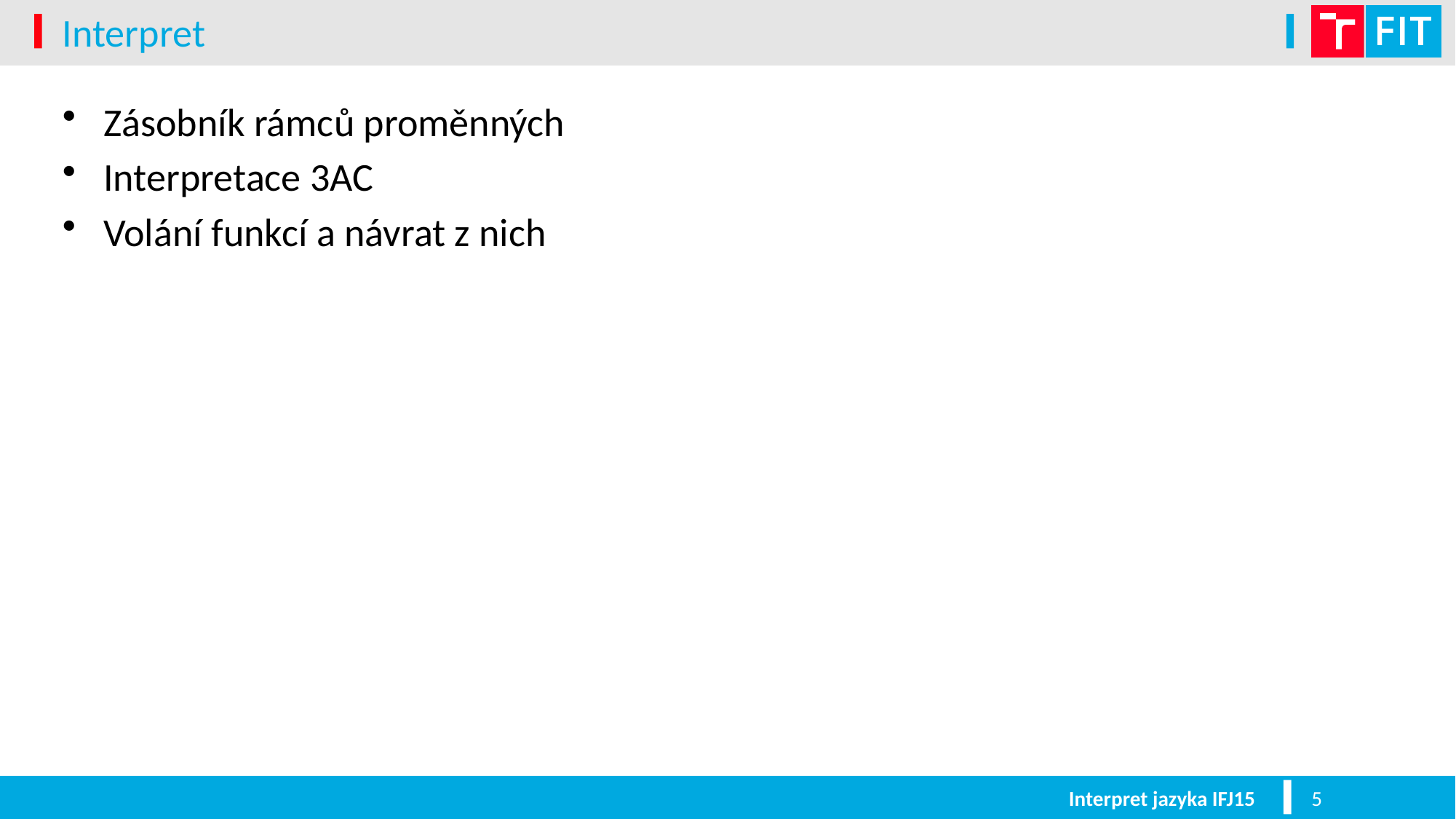

# Interpret
Zásobník rámců proměnných
Interpretace 3AC
Volání funkcí a návrat z nich

Interpret jazyka IFJ15
5